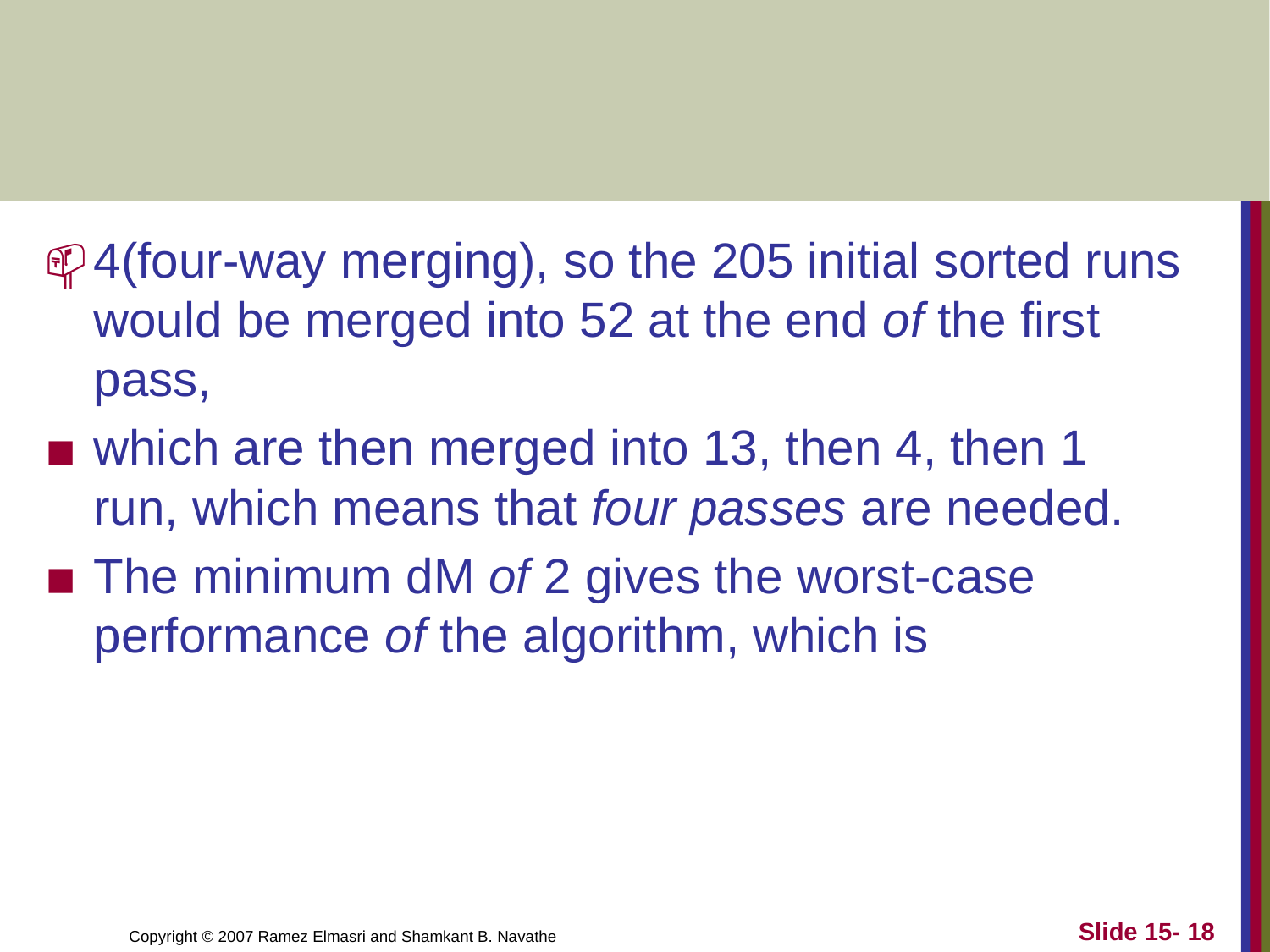

#
4(four-way merging), so the 205 initial sorted runs would be merged into 52 at the end of the first pass,
which are then merged into 13, then 4, then 1 run, which means that four passes are needed.
The minimum dM of 2 gives the worst-case performance of the algorithm, which is

Slide 15- 18